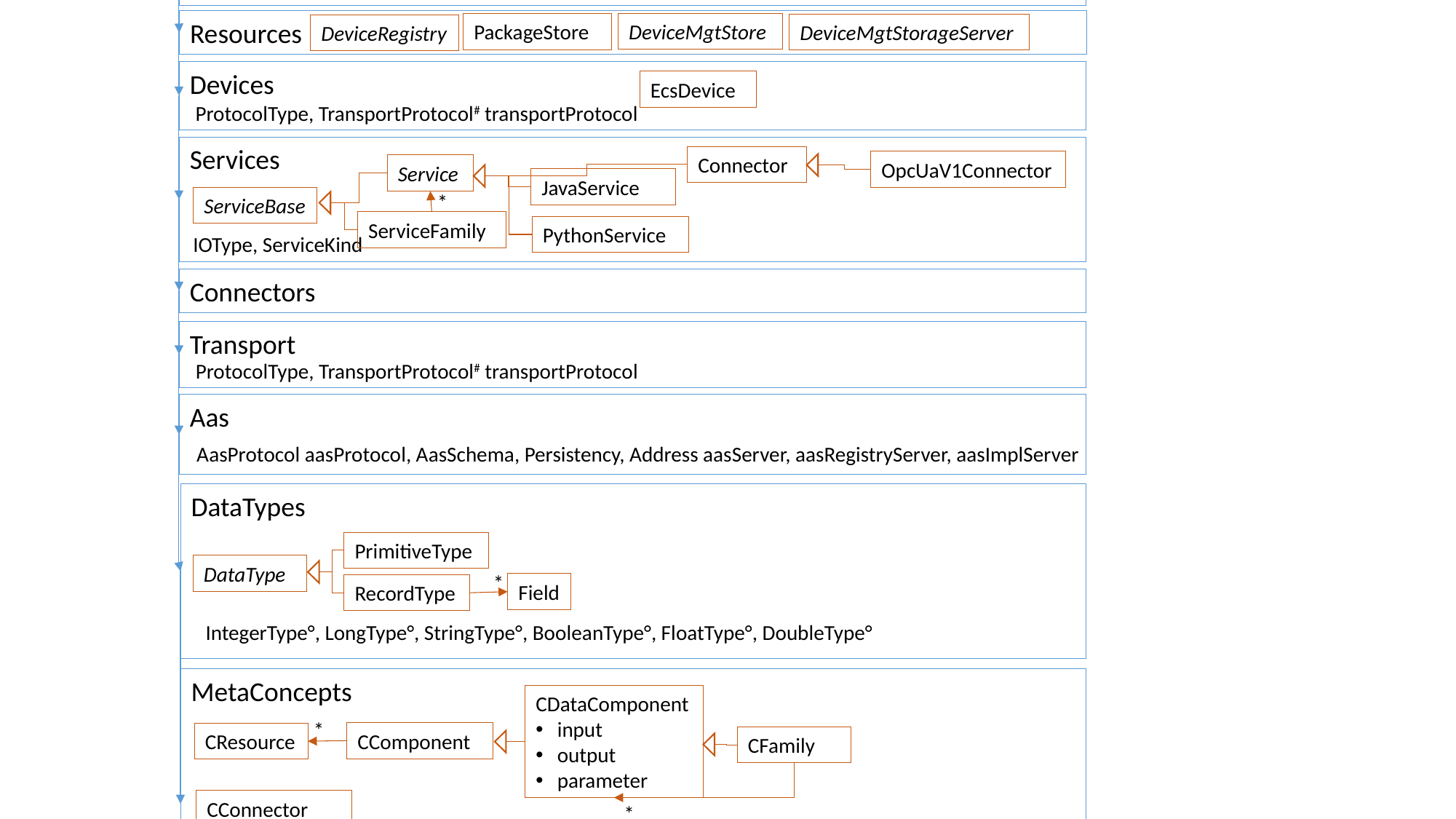

Legend
IVML project, dependency
Configuration

Configurable element, relation

IIP-Ecosphere
°
Frozen element, #collapsed hierarchy
Applications
MeshElement

MeshSource
MeshProcessor
Application
ServiceMesh

*
*
MeshInnerElement
MeshSink

Resources
DeviceMgtStore
PackageStore
DeviceMgtStorageServer
DeviceRegistry
Devices
EcsDevice
ProtocolType, TransportProtocol# transportProtocol
Services
Connector
OpcUaV1Connector
Service

JavaService

*
ServiceBase

ServiceFamily
PythonService
IOType, ServiceKind
Connectors
Transport
ProtocolType, TransportProtocol# transportProtocol
Aas
AasProtocol aasProtocol, AasSchema, Persistency, Address aasServer, aasRegistryServer, aasImplServer
DataTypes
PrimitiveType
DataType
*

Field
RecordType
IntegerType°, LongType°, StringType°, BooleanType°, FloatType°, DoubleType°
MetaConcepts
CDataComponent
input
output
parameter
*
CComponent
CResource
CFamily

CConnector
destination
*
CIrreversibleProperty
value°
type
CReversibleProperty
value
CStructuralProperty